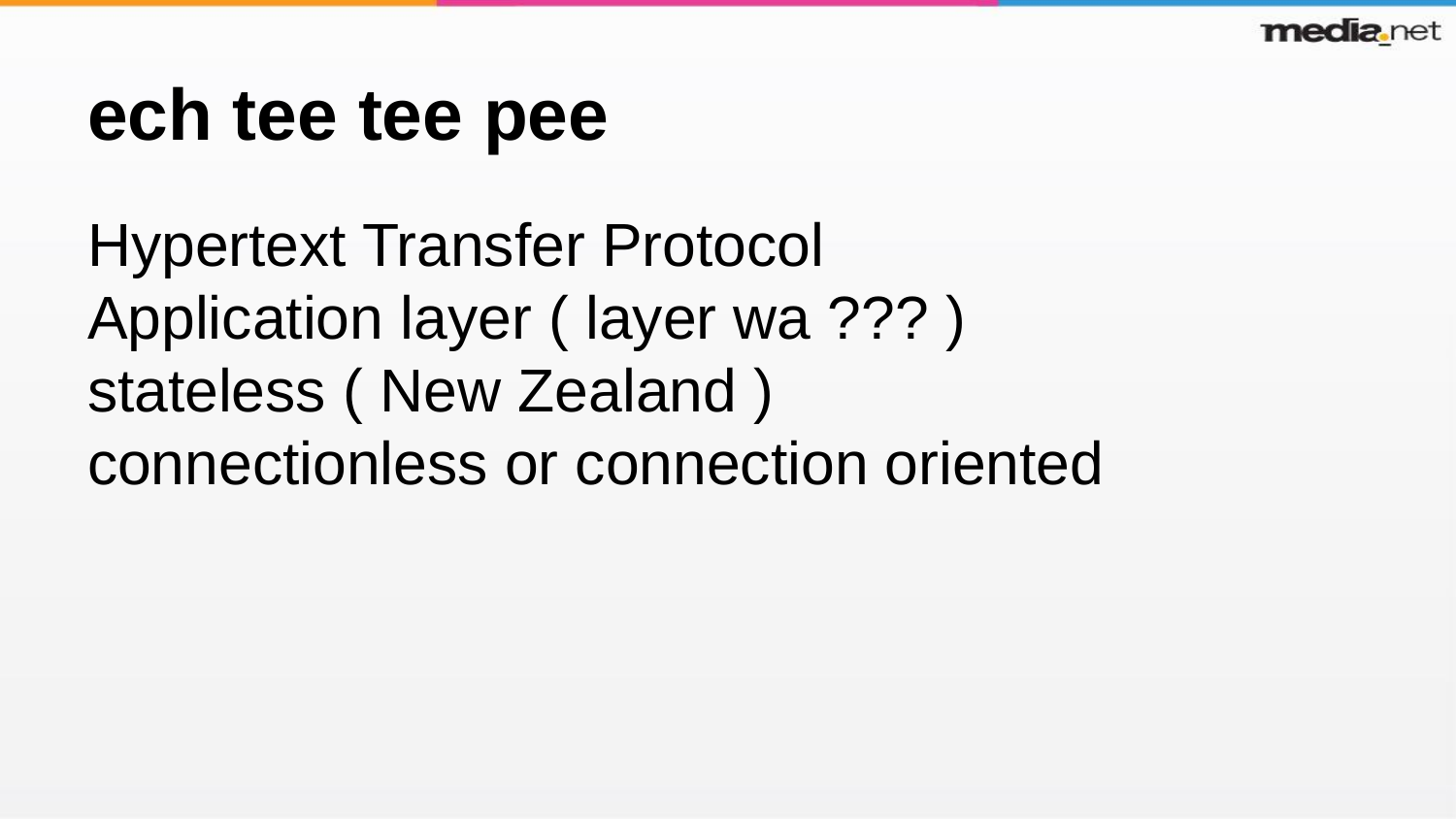

# ech tee tee pee
Hypertext Transfer Protocol
Application layer ( layer wa ??? )
stateless ( New Zealand )
connectionless or connection oriented